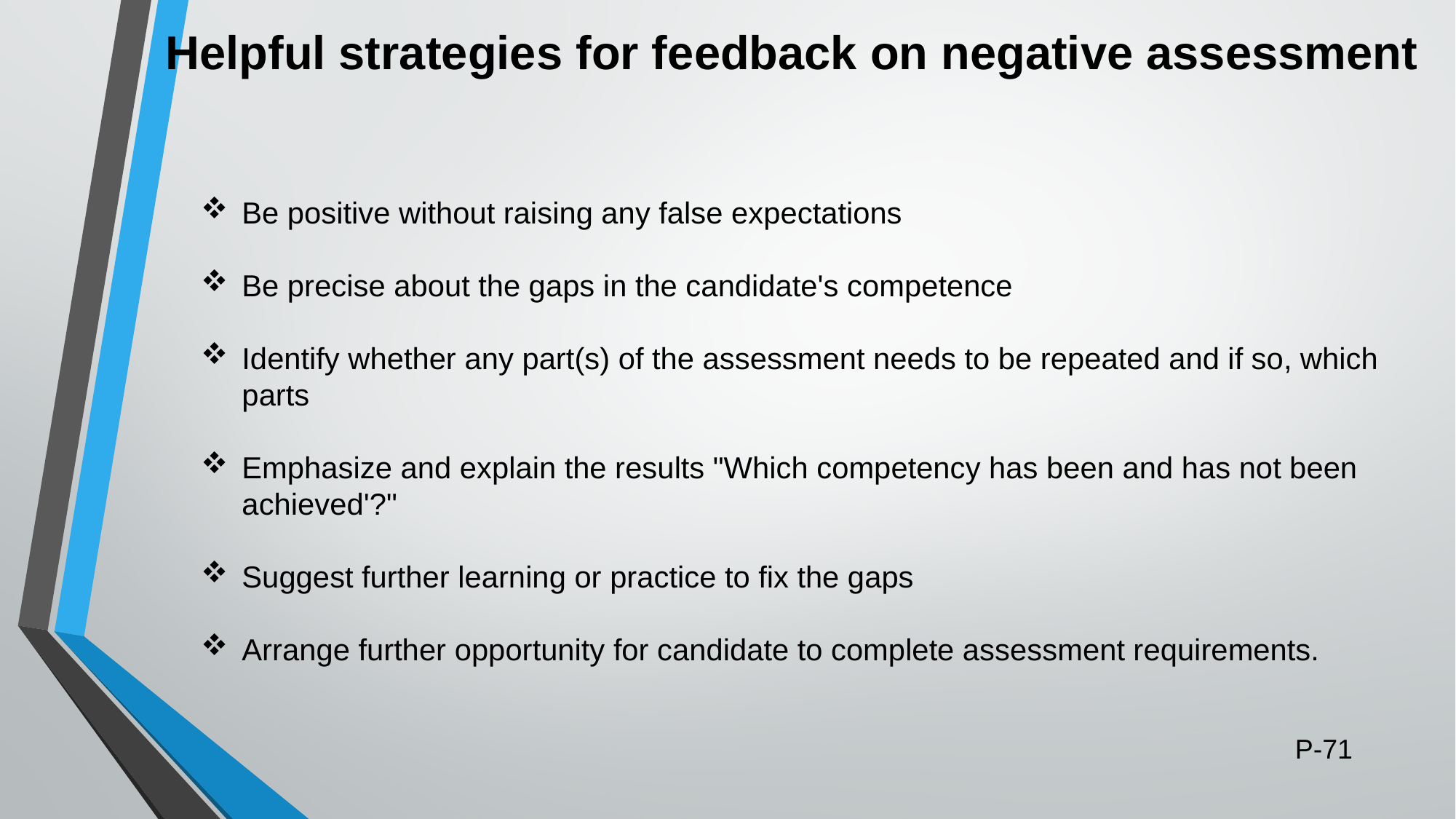

# Helpful strategies for feedback on negative assessment
Be positive without raising any false expectations

Be precise about the gaps in the candidate's competence

Identify whether any part(s) of the assessment needs to be repeated and if so, which parts

Emphasize and explain the results "Which competency has been and has not been achieved'?"

Suggest further learning or practice to fix the gaps

Arrange further opportunity for candidate to complete assessment requirements.
P-71